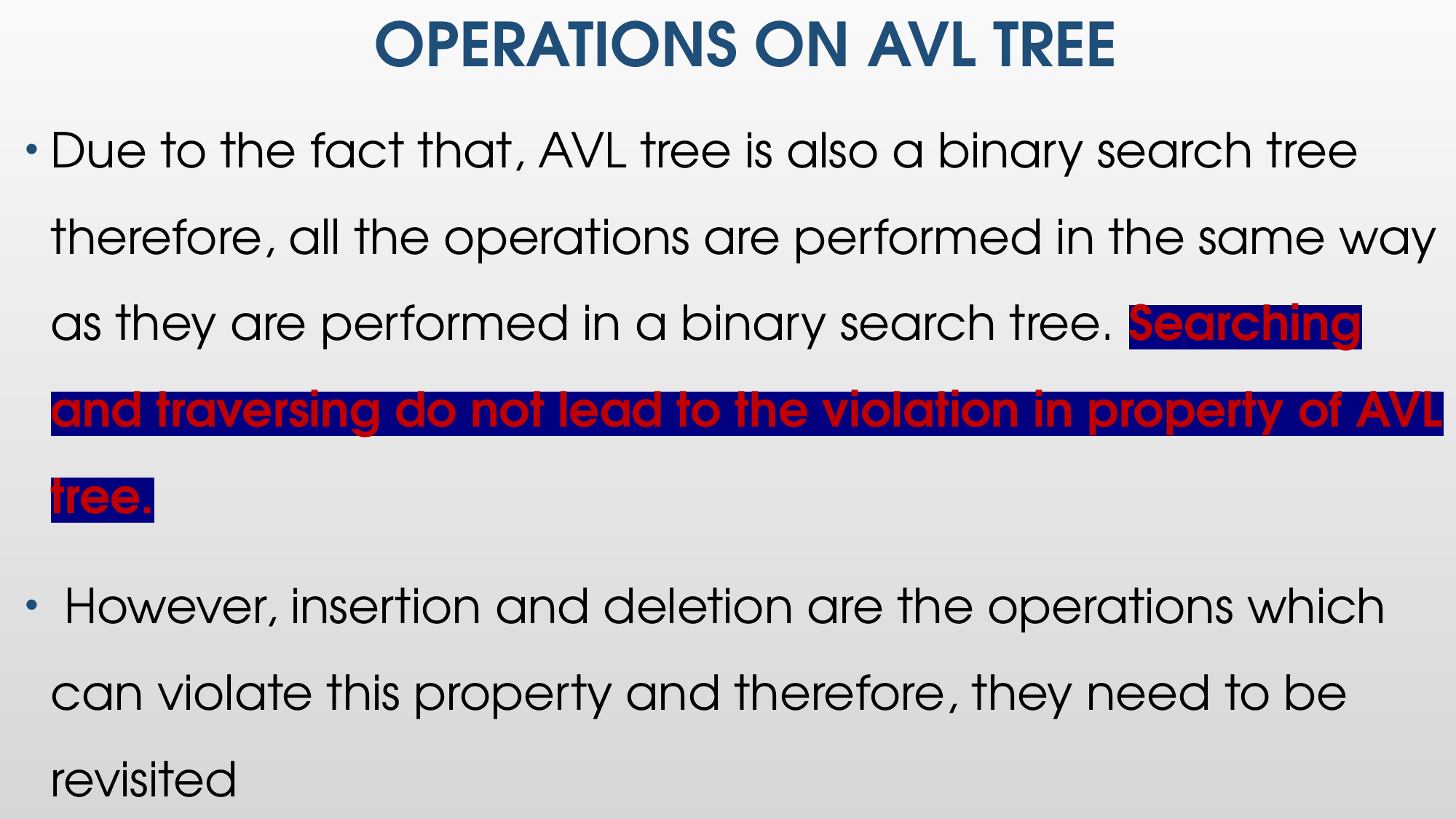

# Operations on AVL tree
Due to the fact that, AVL tree is also a binary search tree therefore, all the operations are performed in the same way as they are performed in a binary search tree. Searching and traversing do not lead to the violation in property of AVL tree.
 However, insertion and deletion are the operations which can violate this property and therefore, they need to be revisited